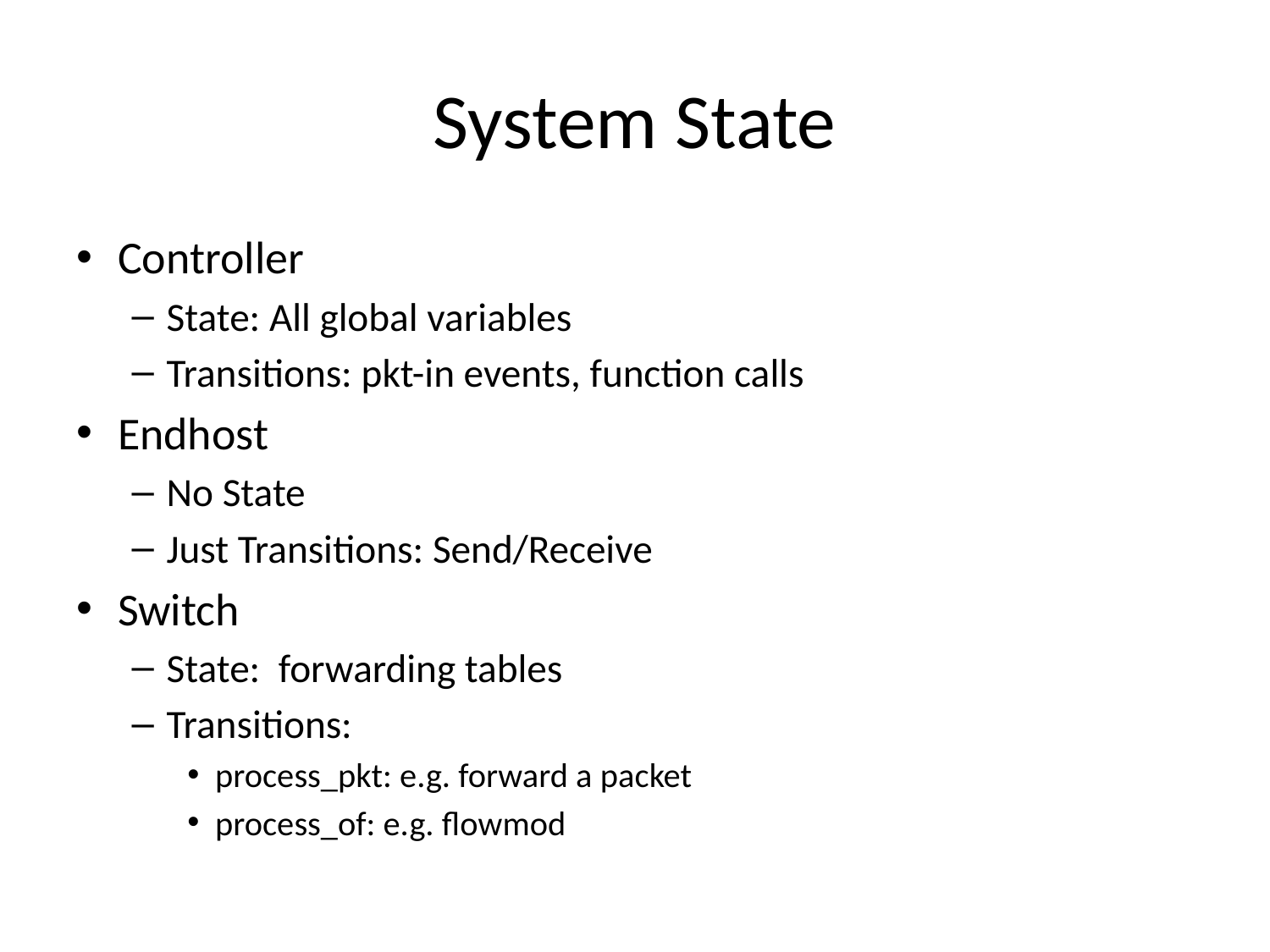

# System State
Controller
State: All global variables
Transitions: pkt-in events, function calls
Endhost
No State
Just Transitions: Send/Receive
Switch
State:  forwarding tables
Transitions:
process_pkt: e.g. forward a packet
process_of: e.g. flowmod